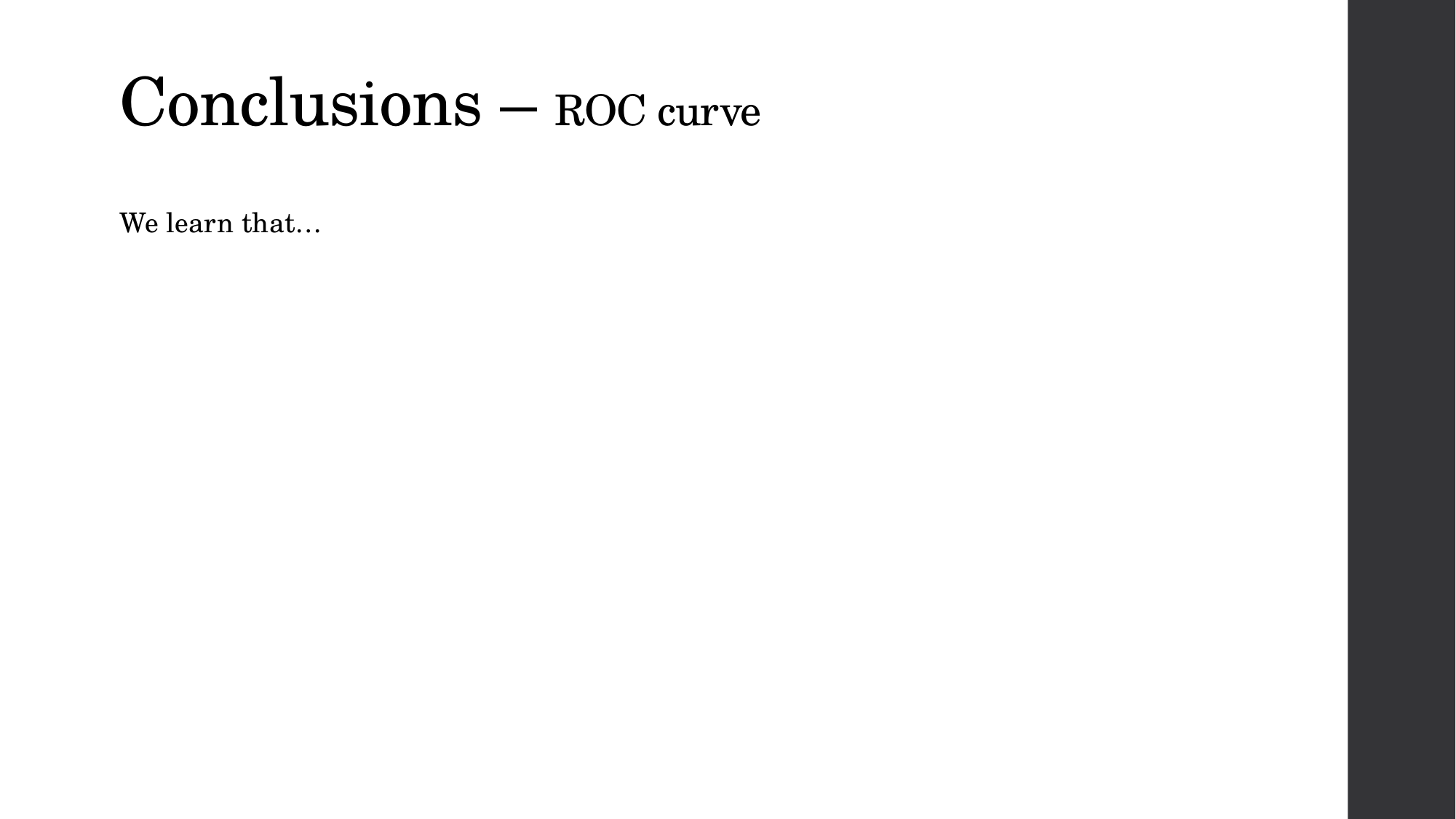

Conclusions – ROC curve
We learn that…